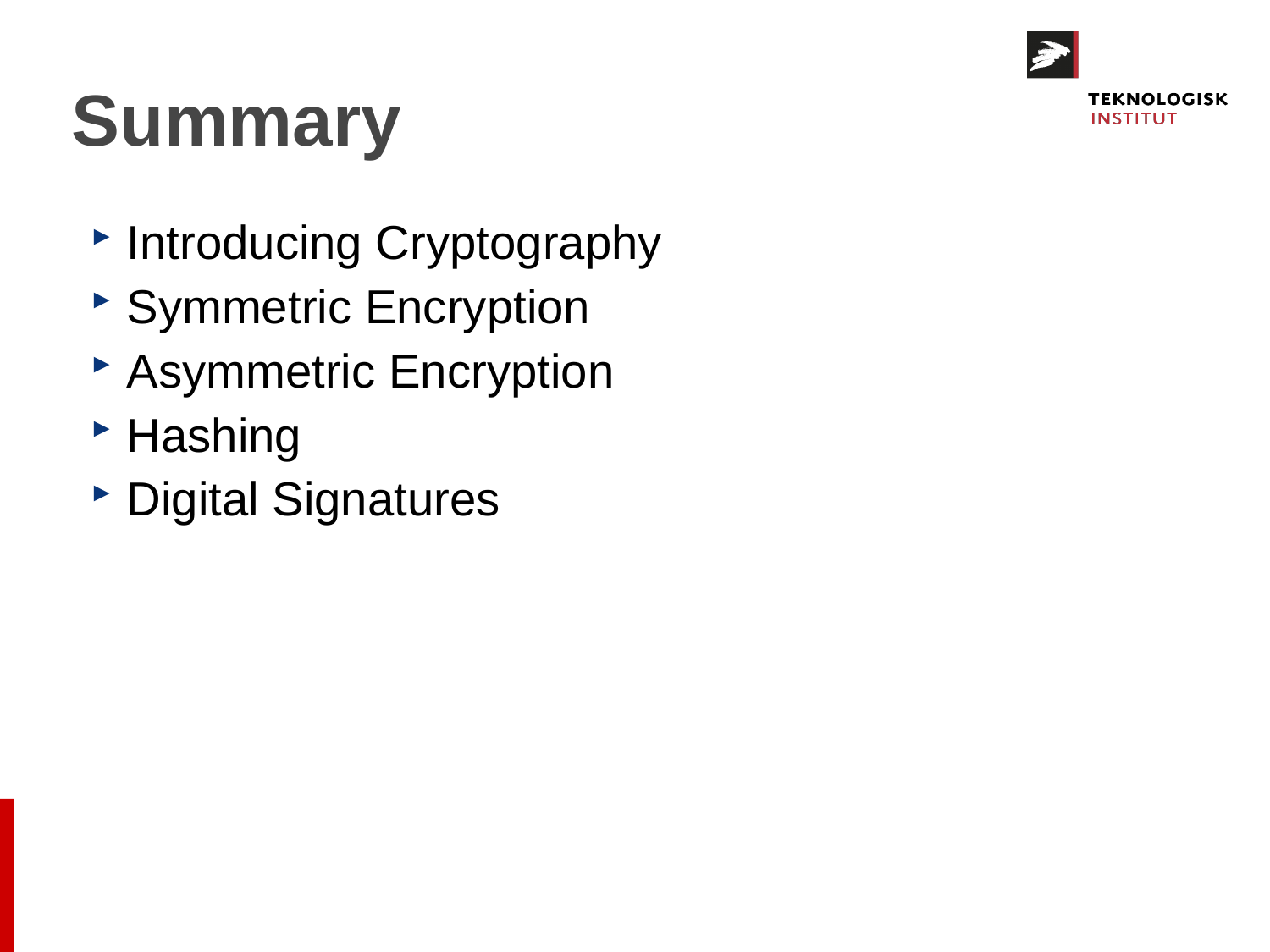

# Summary
Introducing Cryptography
Symmetric Encryption
Asymmetric Encryption
Hashing
Digital Signatures